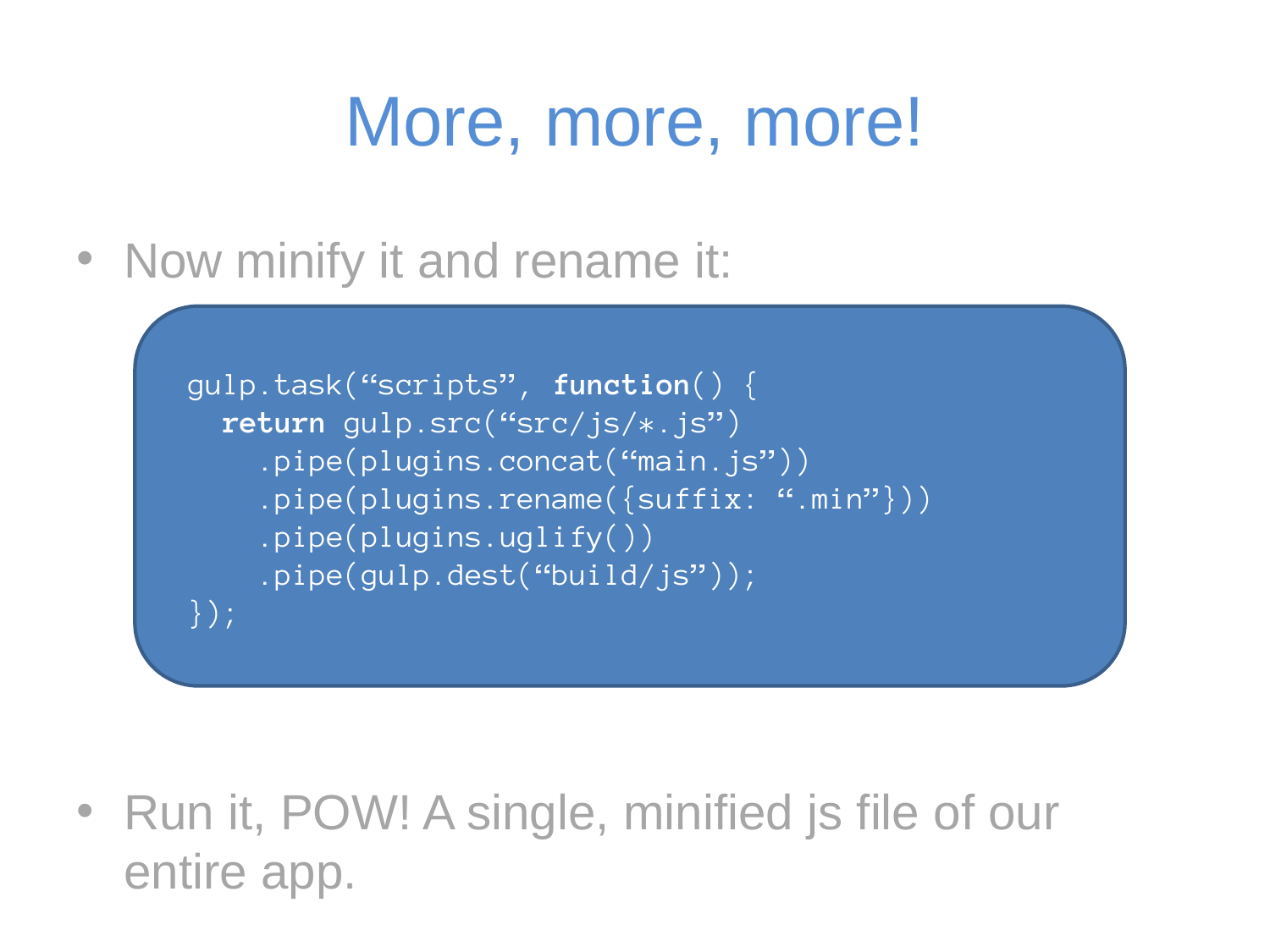

# More, more, more!
Now minify it and rename it:

Run it, POW! A single, minified js file of our entire app.
gulp.task(“scripts”, function() {
  return gulp.src(“src/js/*.js”)
    .pipe(plugins.concat(“main.js”))
    .pipe(plugins.rename({suffix: “.min”}))
    .pipe(plugins.uglify())
    .pipe(gulp.dest(“build/js”));
});